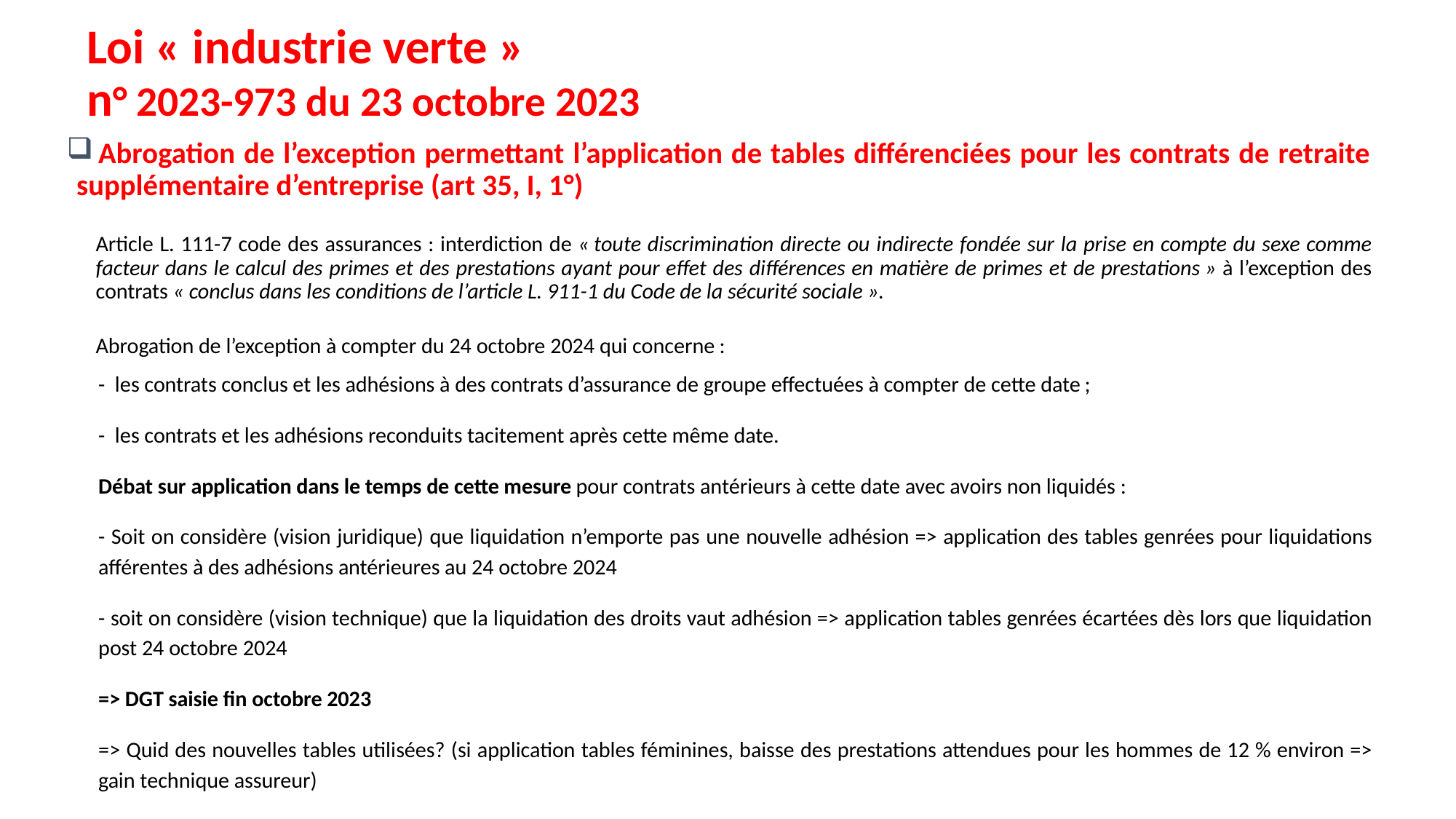

# Loi « industrie verte » n° 2023-973 du 23 octobre 2023
 Abrogation de l’exception permettant l’application de tables différenciées pour les contrats de retraite supplémentaire d’entreprise (art 35, I, 1°)
Article L. 111-7 code des assurances : interdiction de « toute discrimination directe ou indirecte fondée sur la prise en compte du sexe comme facteur dans le calcul des primes et des prestations ayant pour effet des différences en matière de primes et de prestations » à l’exception des contrats « conclus dans les conditions de l’article L. 911-1 du Code de la sécurité sociale ».
Abrogation de l’exception à compter du 24 octobre 2024 qui concerne :
-  les contrats conclus et les adhésions à des contrats d’assurance de groupe effectuées à compter de cette date ;
-  les contrats et les adhésions reconduits tacitement après cette même date.
Débat sur application dans le temps de cette mesure pour contrats antérieurs à cette date avec avoirs non liquidés :
- Soit on considère (vision juridique) que liquidation n’emporte pas une nouvelle adhésion => application des tables genrées pour liquidations afférentes à des adhésions antérieures au 24 octobre 2024
- soit on considère (vision technique) que la liquidation des droits vaut adhésion => application tables genrées écartées dès lors que liquidation post 24 octobre 2024
=> DGT saisie fin octobre 2023
=> Quid des nouvelles tables utilisées? (si application tables féminines, baisse des prestations attendues pour les hommes de 12 % environ => gain technique assureur)

1